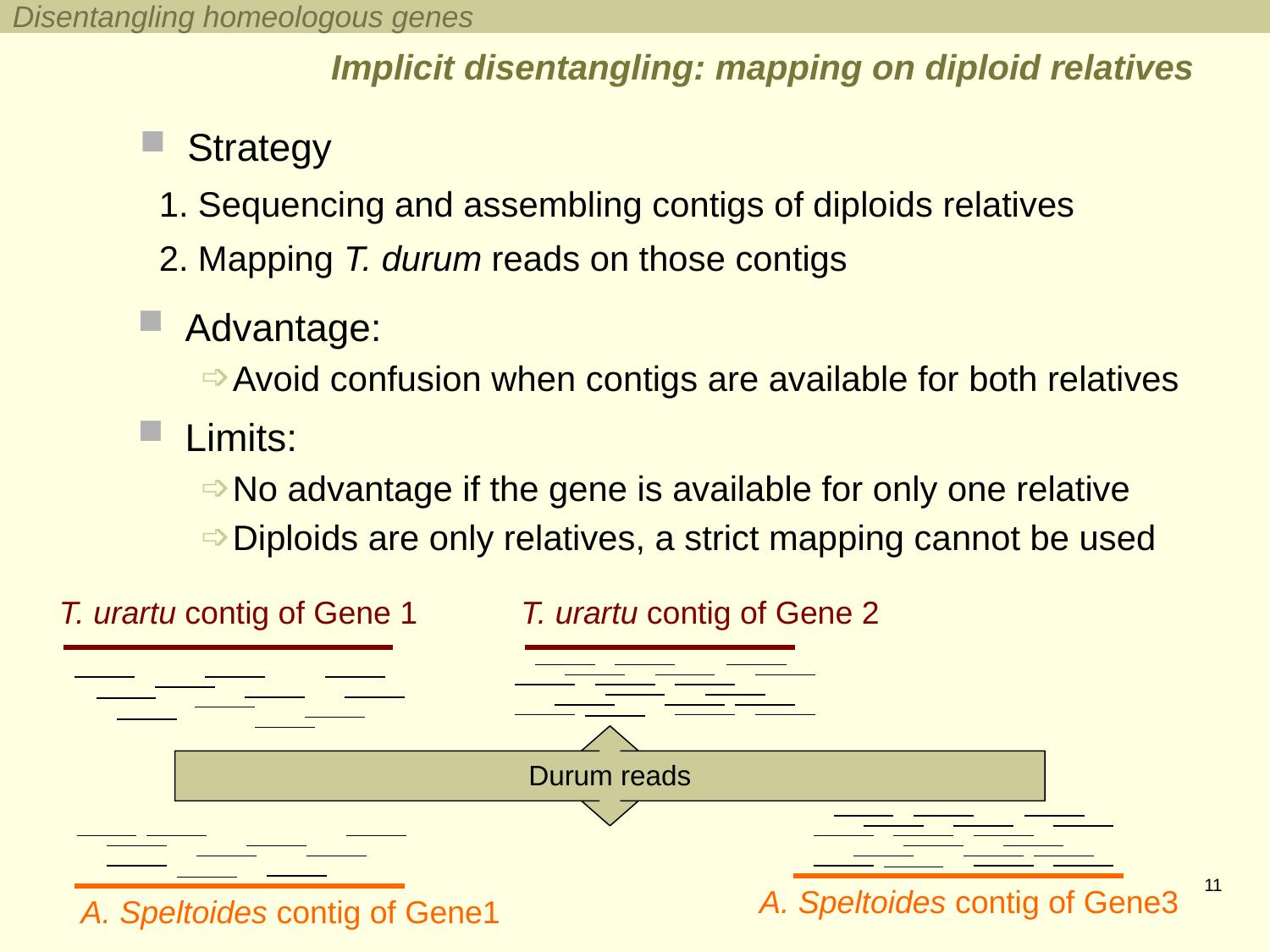

Disentangling homeologous genes
# Implicit disentangling: mapping on diploid relatives
Strategy
  1. Sequencing and assembling contigs of diploids relatives
  2. Mapping T. durum reads on those contigs
Advantage:
Avoid confusion when contigs are available for both relatives
Limits:
No advantage if the gene is available for only one relative
Diploids are only relatives, a strict mapping cannot be used
T. urartu contig of Gene 1
T. urartu contig of Gene 2
Durum reads

11
A. Speltoides contig of Gene3
A. Speltoides contig of Gene1